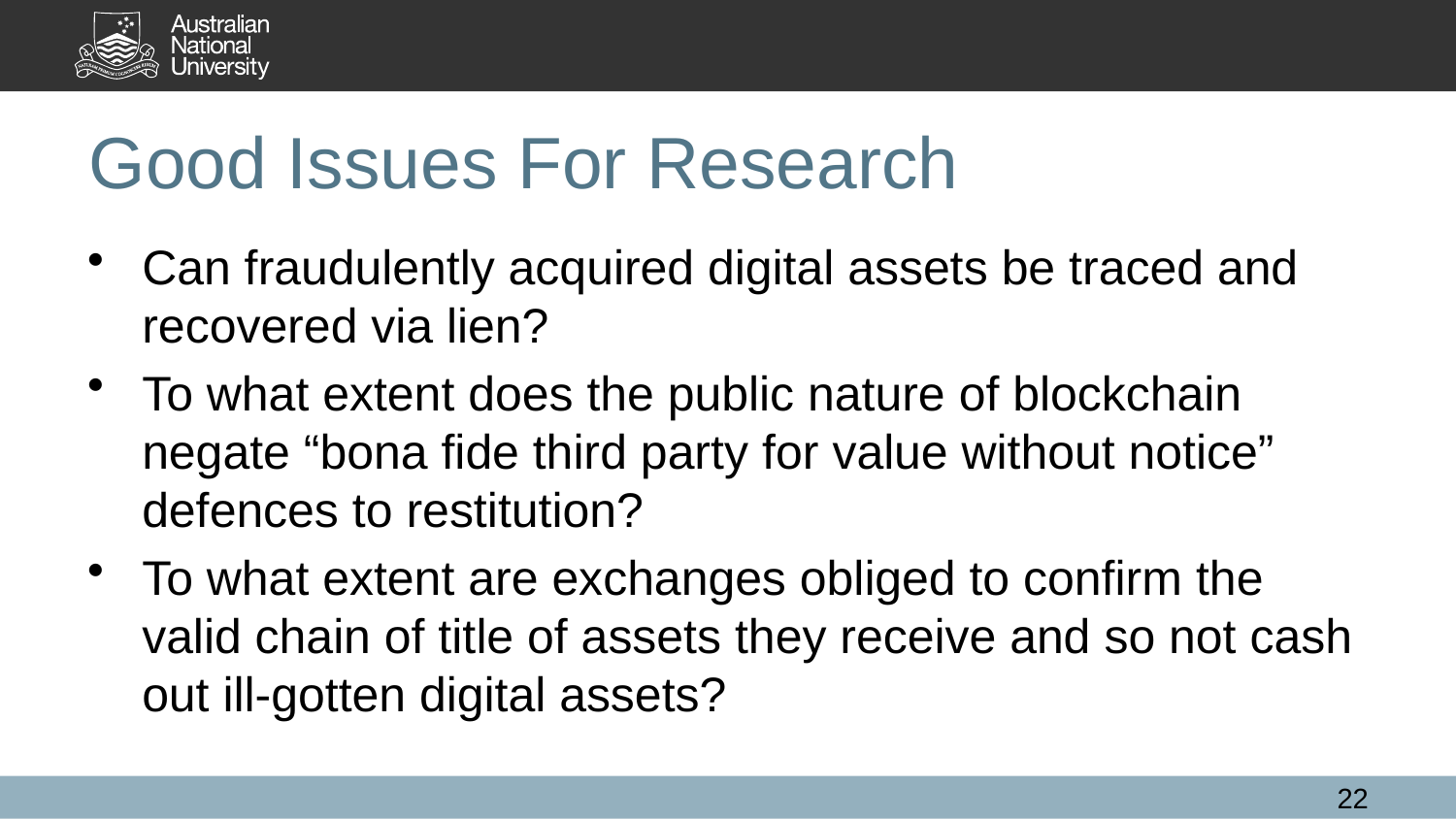

# Good Issues For Research
Can fraudulently acquired digital assets be traced and recovered via lien?
To what extent does the public nature of blockchain negate “bona fide third party for value without notice” defences to restitution?
To what extent are exchanges obliged to confirm the valid chain of title of assets they receive and so not cash out ill-gotten digital assets?
22